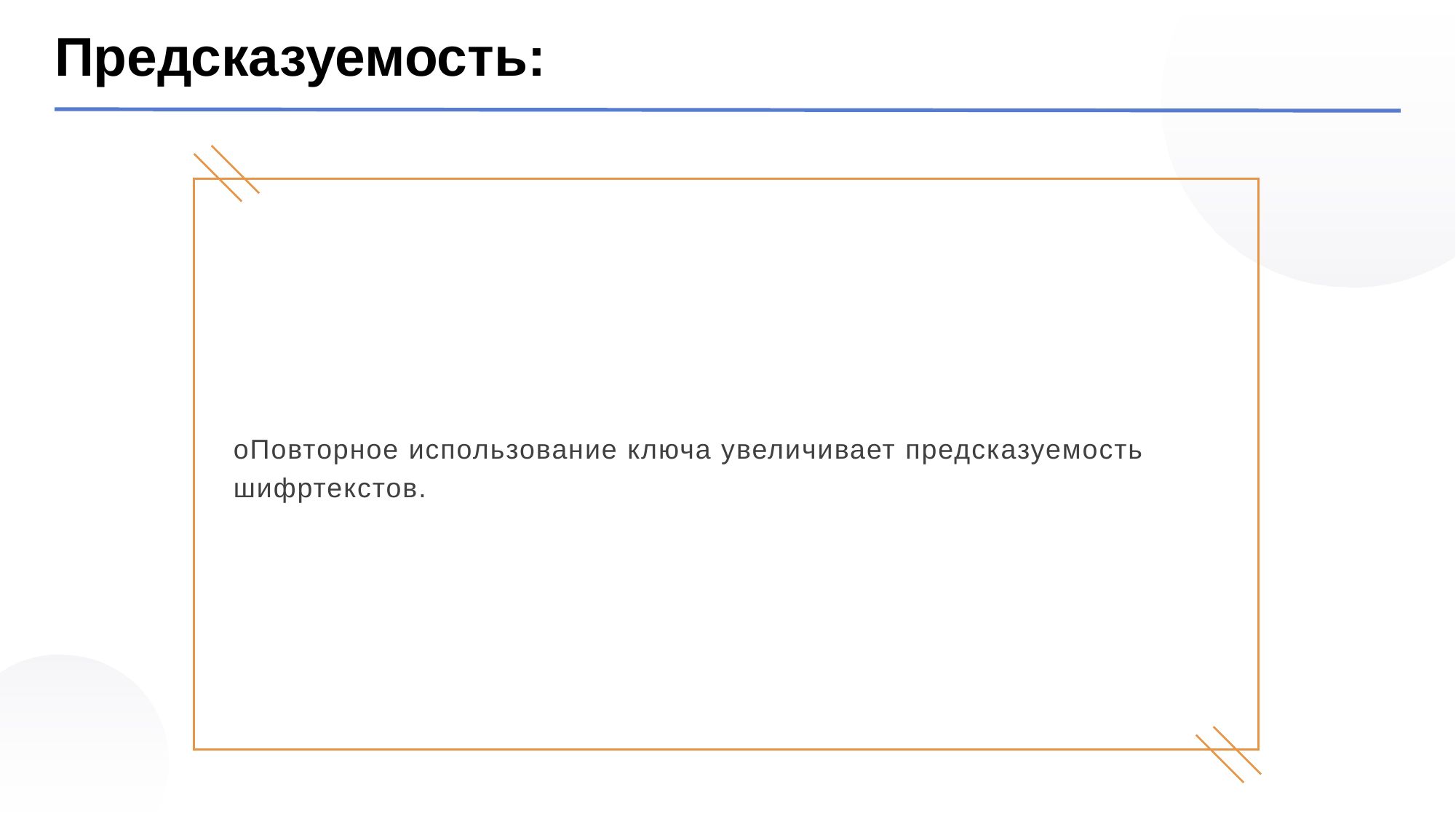

Предсказуемость:

oПовторное использование ключа увеличивает предсказуемость шифртекстов.